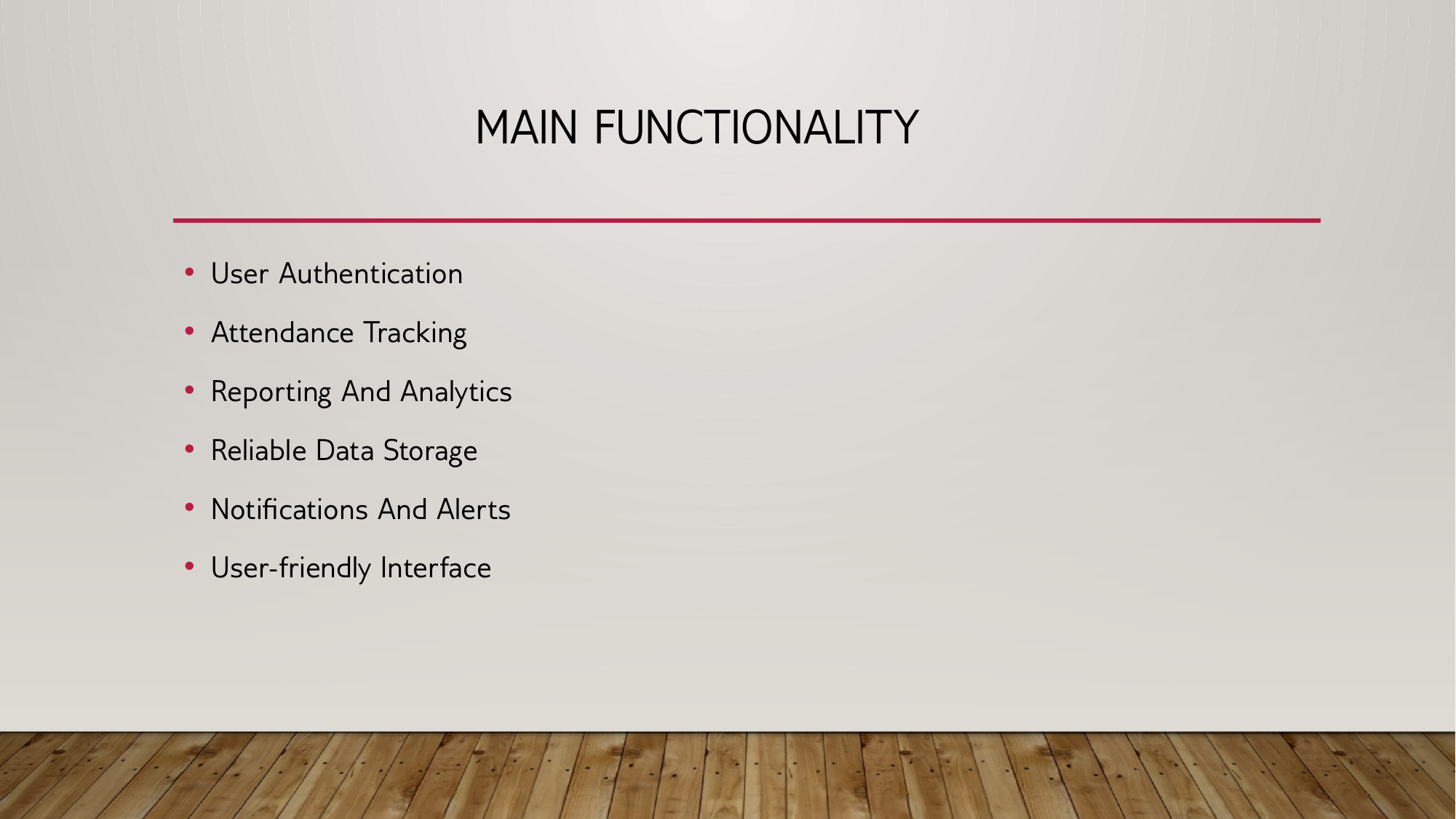

# MAIN FUNCTIONALITY
User Authentication
Attendance Tracking
Reporting And Analytics
Reliable Data Storage
Notifications And Alerts
User-friendly Interface